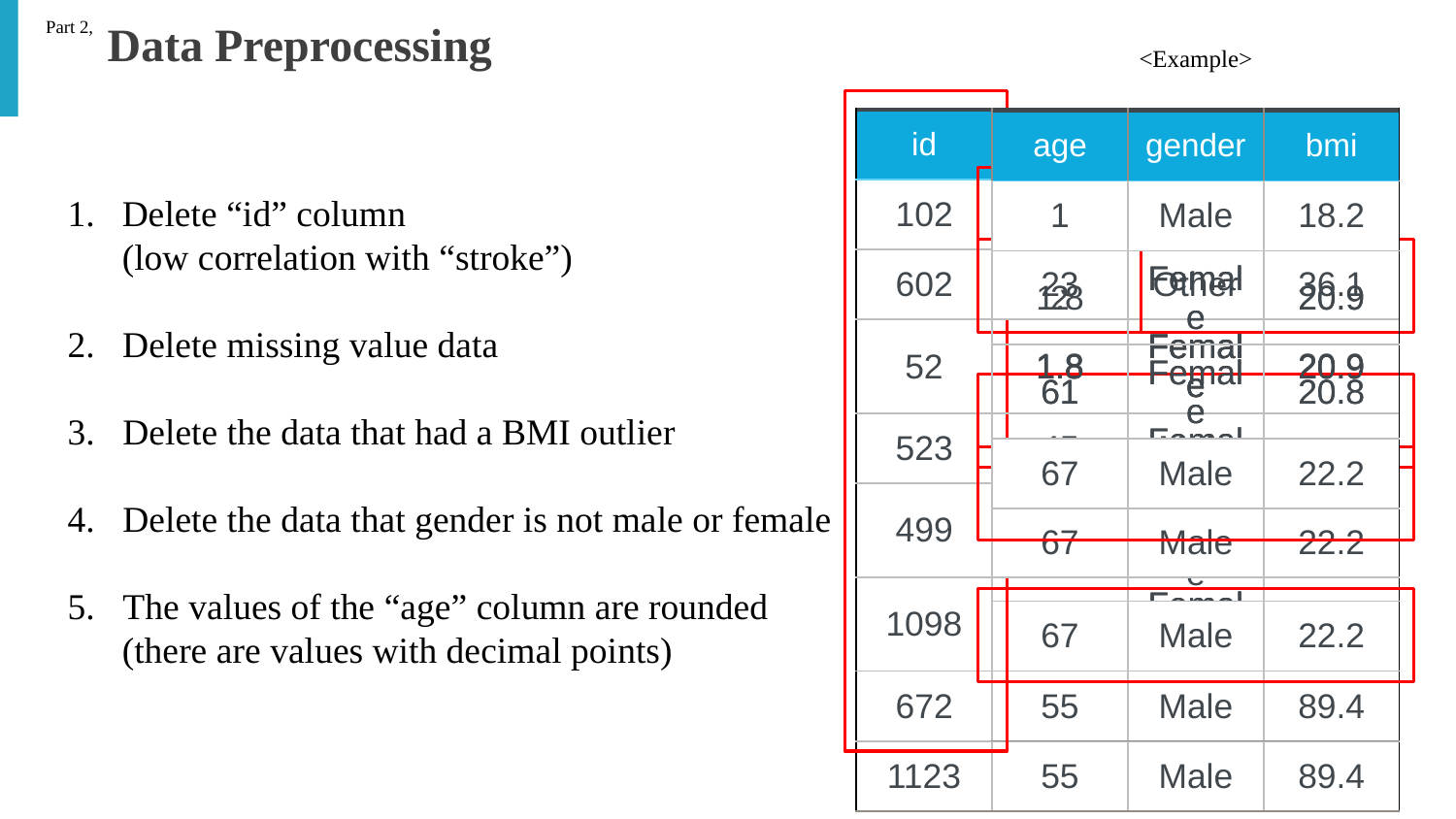

Data Preprocessing
Part 2,
<Example>

| age | gender | bmi |
| --- | --- | --- |
| 0.6 | Male | 18.2 |
| 23 | Other | 36.1 |
| 1.8 | Female | 20.9 |
| 61 | Female | 20.8 |
| 29 | Female | 10.5 |
| 67 | Male | 22.2 |
| 55 | Male | 89.4 |
| id | age | gender | bmi |
| --- | --- | --- | --- |
| 102 | 0.6 | Male | 18.2 |
| 602 | 23 | Other | 36.1 |
| 52 | 1.8 | Female | 20.9 |
| 523 | 45 | Male | nan |
| 499 | 61 | Female | 20.8 |
| 1098 | 29 | Female | 10.5 |
| 672 | 67 | Male | 22.2 |
| 1123 | 55 | Male | 89.4 |
| age | gender | bmi |
| --- | --- | --- |
| 0.6 | Male | 18.2 |
| 23 | Other | 36.1 |
| 1.8 | Female | 20.9 |
| 45 | Male | nan |
| 61 | Female | 20.8 |
| 29 | Female | 10.5 |
| 67 | Male | 22.2 |
| 55 | Male | 89.4 |
| age | gender | bmi |
| --- | --- | --- |
| 0.6 | Male | 18.2 |
| 23 | Other | 36.1 |
| 1.8 | Female | 20.9 |
| 61 | Female | 20.8 |
| 67 | Male | 22.2 |
| age | gender | bmi |
| --- | --- | --- |
| 0.6 | Male | 18.2 |
| 1.8 | Female | 20.9 |
| 61 | Female | 20.8 |
| 67 | Male | 22.2 |
| age | gender | bmi |
| --- | --- | --- |
| 1 | Male | 18.2 |
| 2 | Female | 20.9 |
| 61 | Female | 20.8 |
| 67 | Male | 22.2 |

Delete “id” column
(low correlation with “stroke”)

2.   Delete missing value data

3.   Delete the data that had a BMI outlier

4.   Delete the data that gender is not male or female

5.   The values of the “age” column are rounded
(there are values with decimal points)